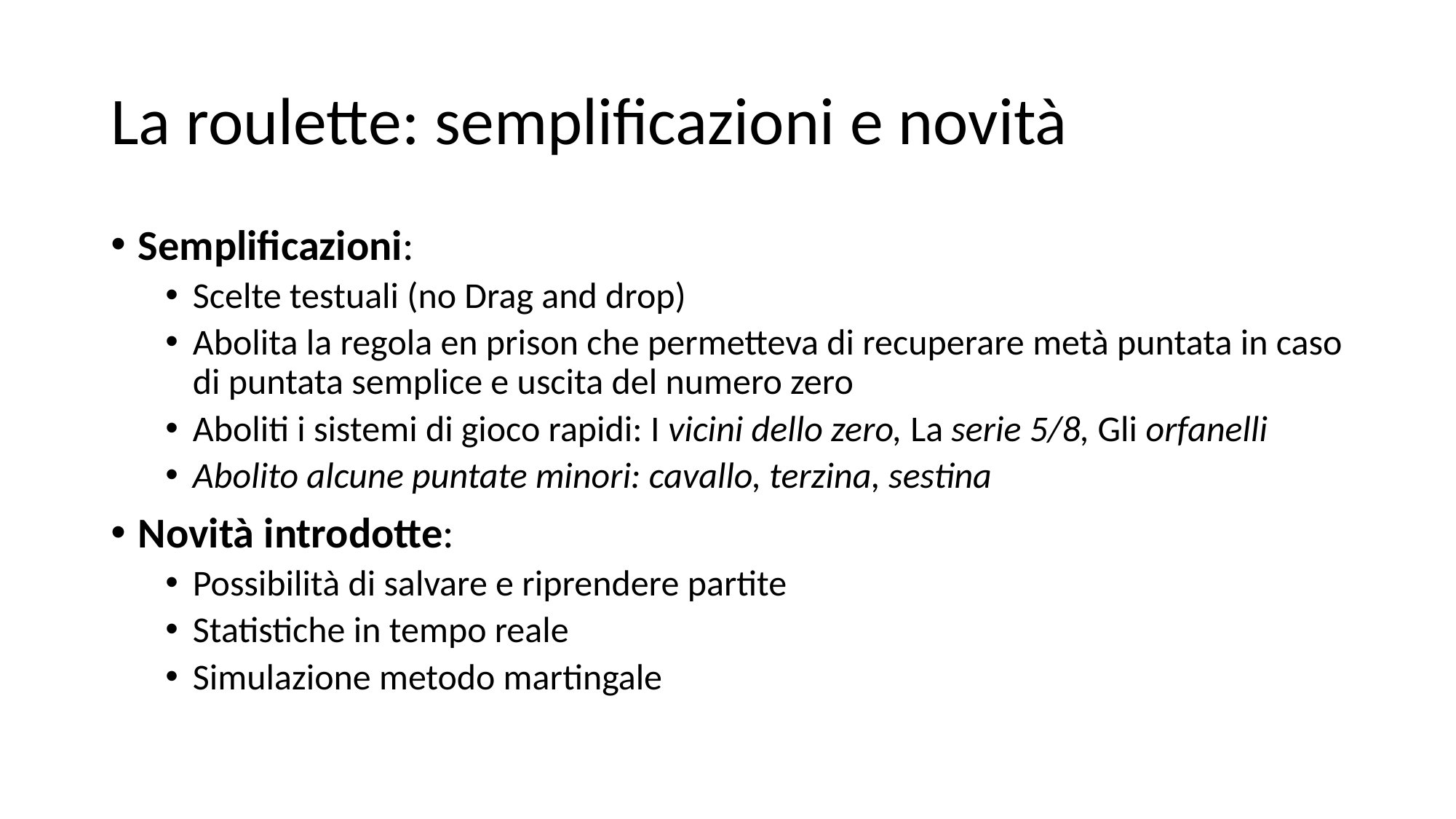

# La roulette: semplificazioni e novità
Semplificazioni:
Scelte testuali (no Drag and drop)
Abolita la regola en prison che permetteva di recuperare metà puntata in caso di puntata semplice e uscita del numero zero
Aboliti i sistemi di gioco rapidi: I vicini dello zero, La serie 5/8, Gli orfanelli
Abolito alcune puntate minori: cavallo, terzina, sestina
Novità introdotte:
Possibilità di salvare e riprendere partite
Statistiche in tempo reale
Simulazione metodo martingale